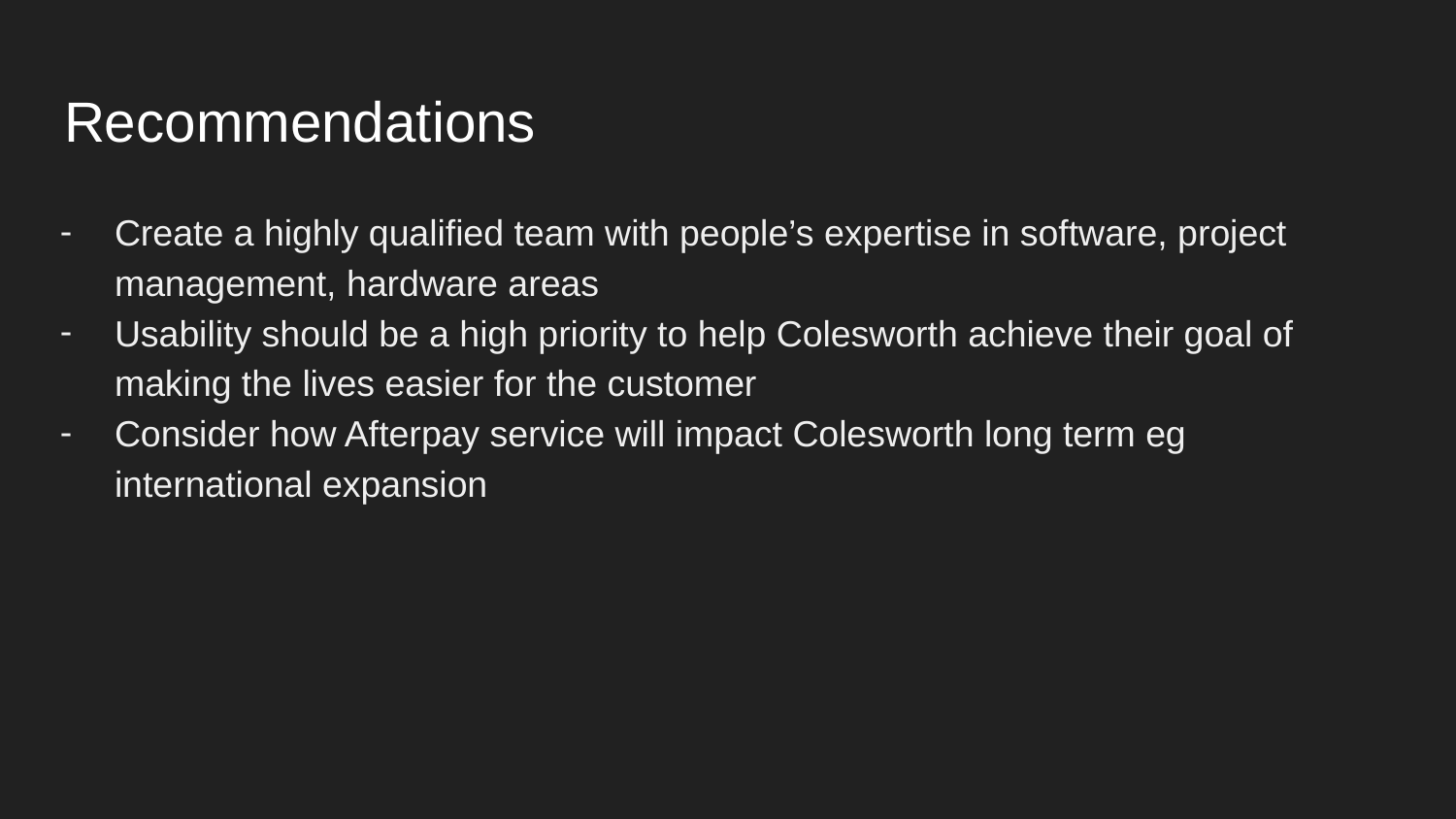

# Recommendations
Create a highly qualified team with people’s expertise in software, project management, hardware areas
Usability should be a high priority to help Colesworth achieve their goal of making the lives easier for the customer
Consider how Afterpay service will impact Colesworth long term eg international expansion